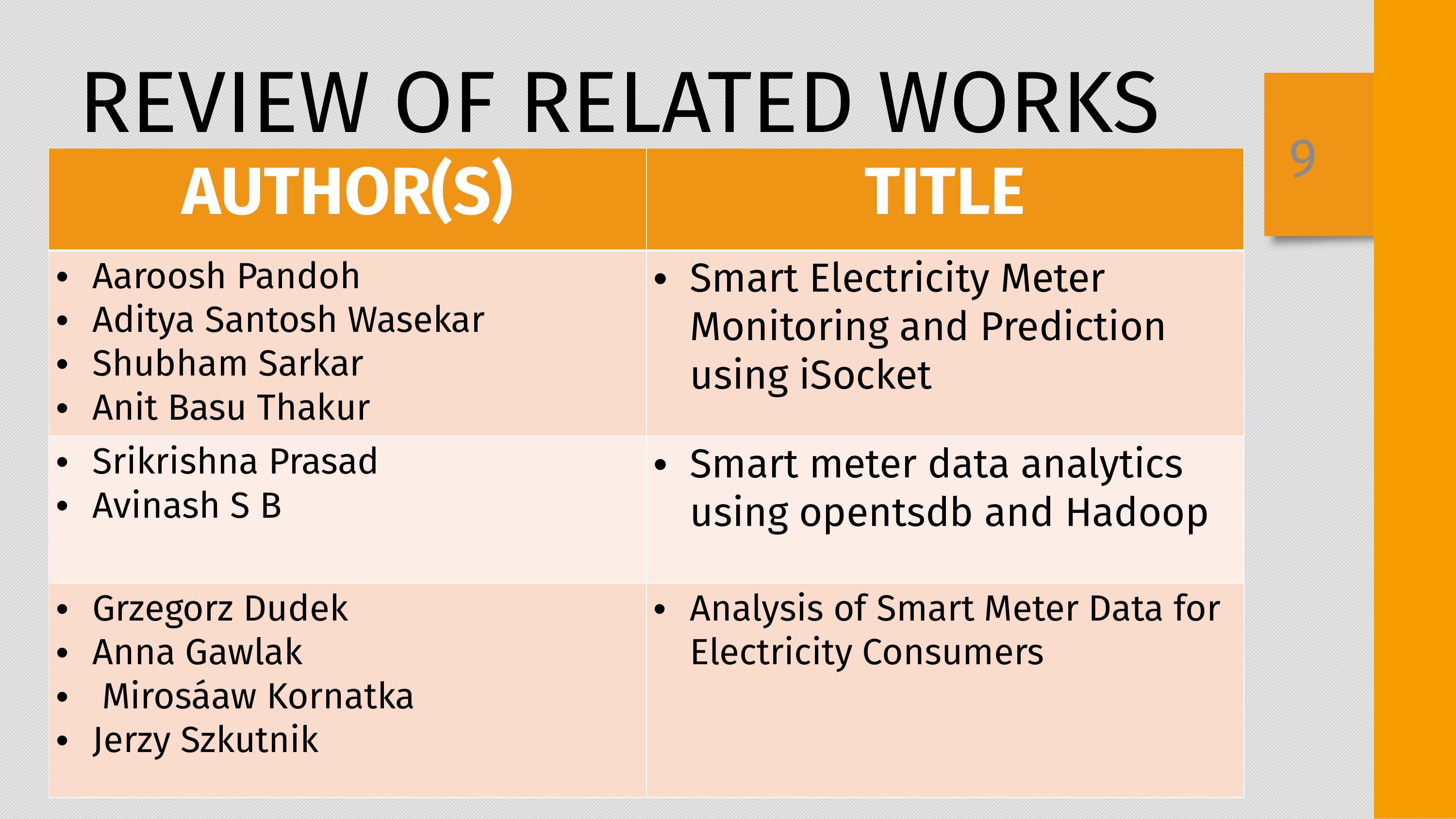

REVIEW OF RELATED WORKS
9
| AUTHOR(S) | TITLE |
| --- | --- |
| Aaroosh Pandoh Aditya Santosh Wasekar Shubham Sarkar Anit Basu Thakur | Smart Electricity Meter Monitoring and Prediction using iSocket |
| Srikrishna Prasad Avinash S B | Smart meter data analytics using opentsdb and Hadoop |
| Grzegorz Dudek Anna Gawlak Mirosáaw Kornatka Jerzy Szkutnik | Analysis of Smart Meter Data for Electricity Consumers |